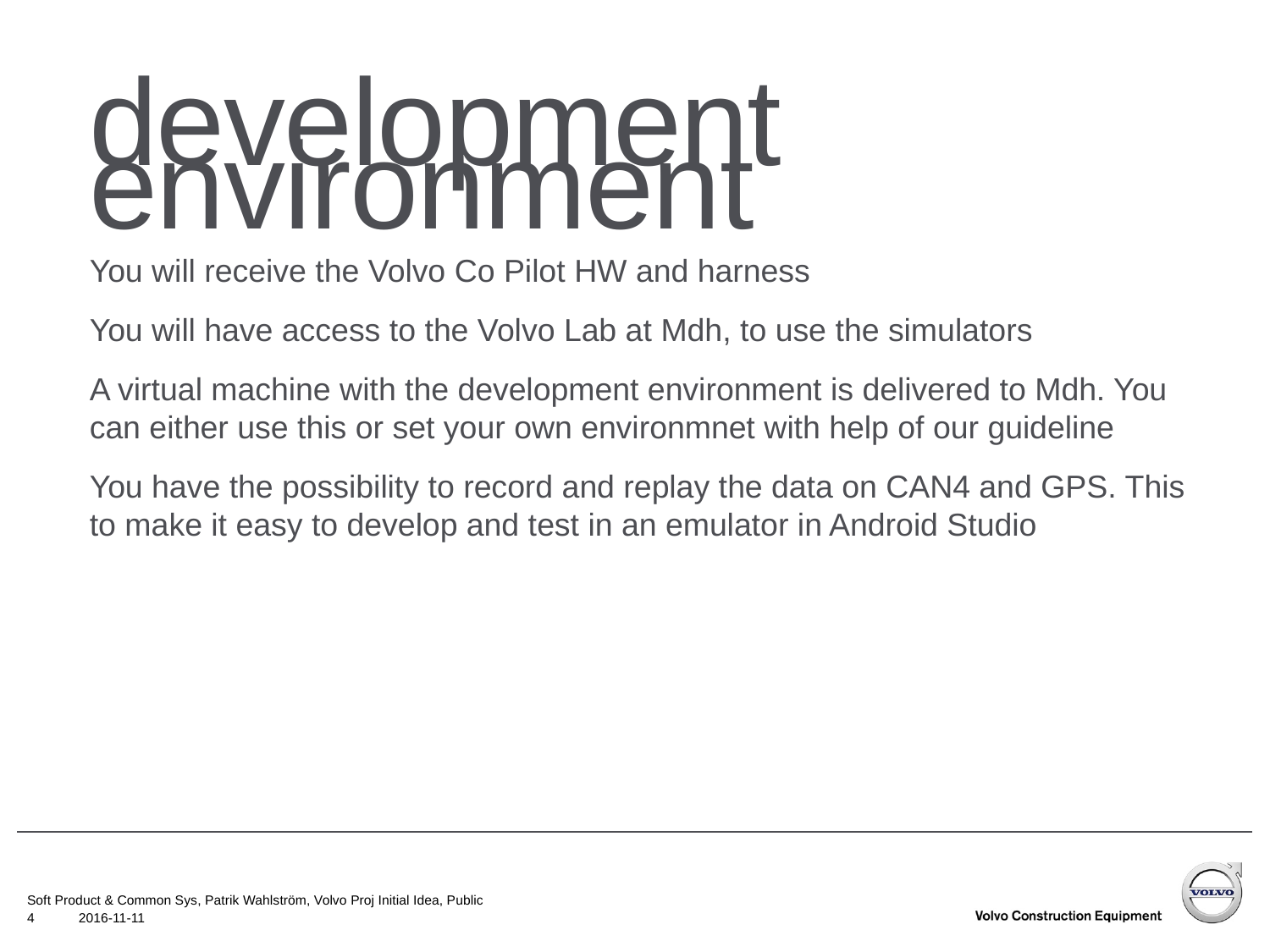

# development environment
You will receive the Volvo Co Pilot HW and harness
You will have access to the Volvo Lab at Mdh, to use the simulators
A virtual machine with the development environment is delivered to Mdh. You can either use this or set your own environmnet with help of our guideline
You have the possibility to record and replay the data on CAN4 and GPS. This to make it easy to develop and test in an emulator in Android Studio

Soft Product & Common Sys, Patrik Wahlström, Volvo Proj Initial Idea, Public
4
2016-11-11